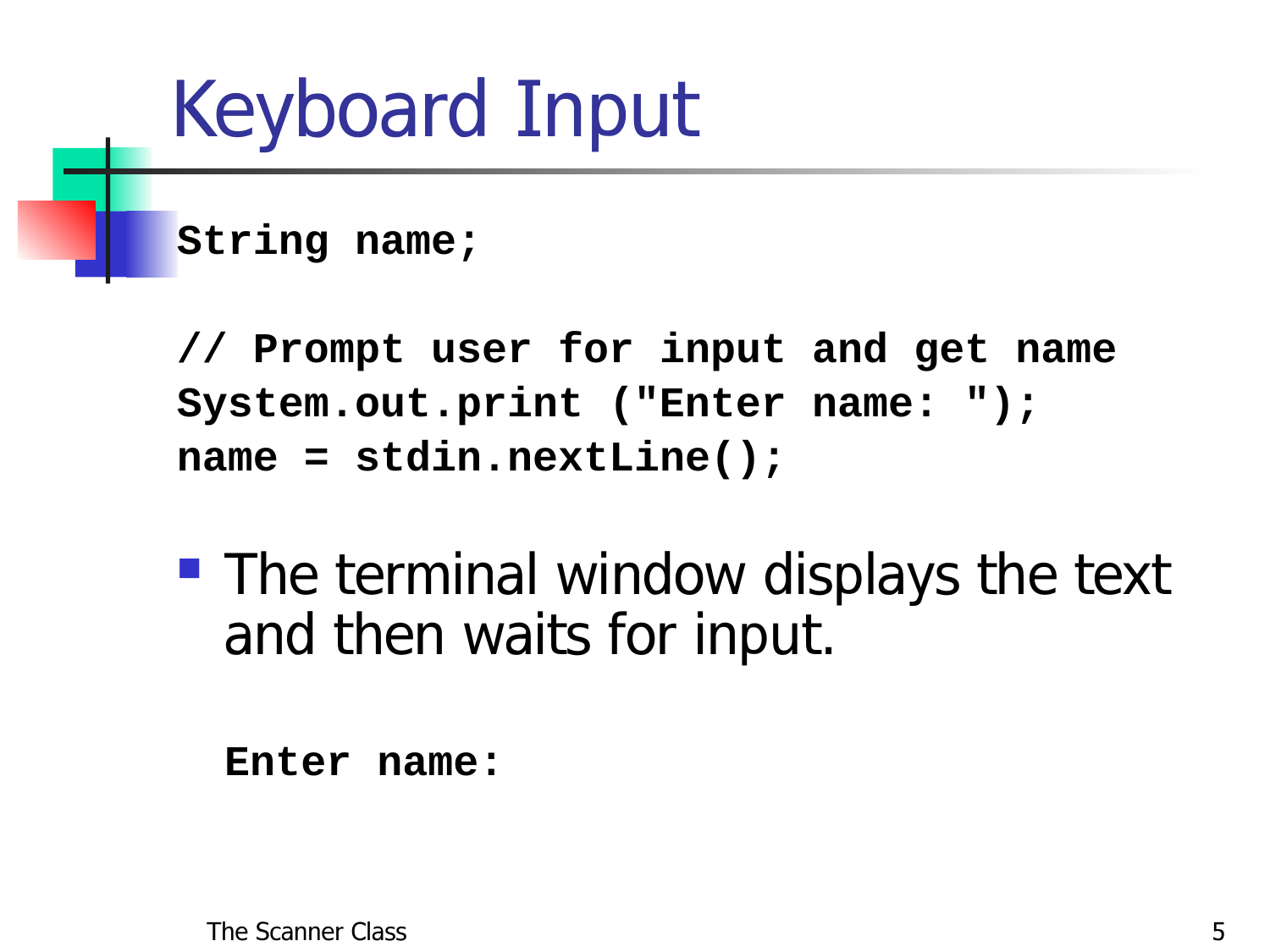

# Keyboard Input
String name;

// Prompt user for input and get name
System.out.print ("Enter name: ");
name = stdin.nextLine();

The terminal window displays the text and then waits for input.

	Enter name:
The Scanner Class
5